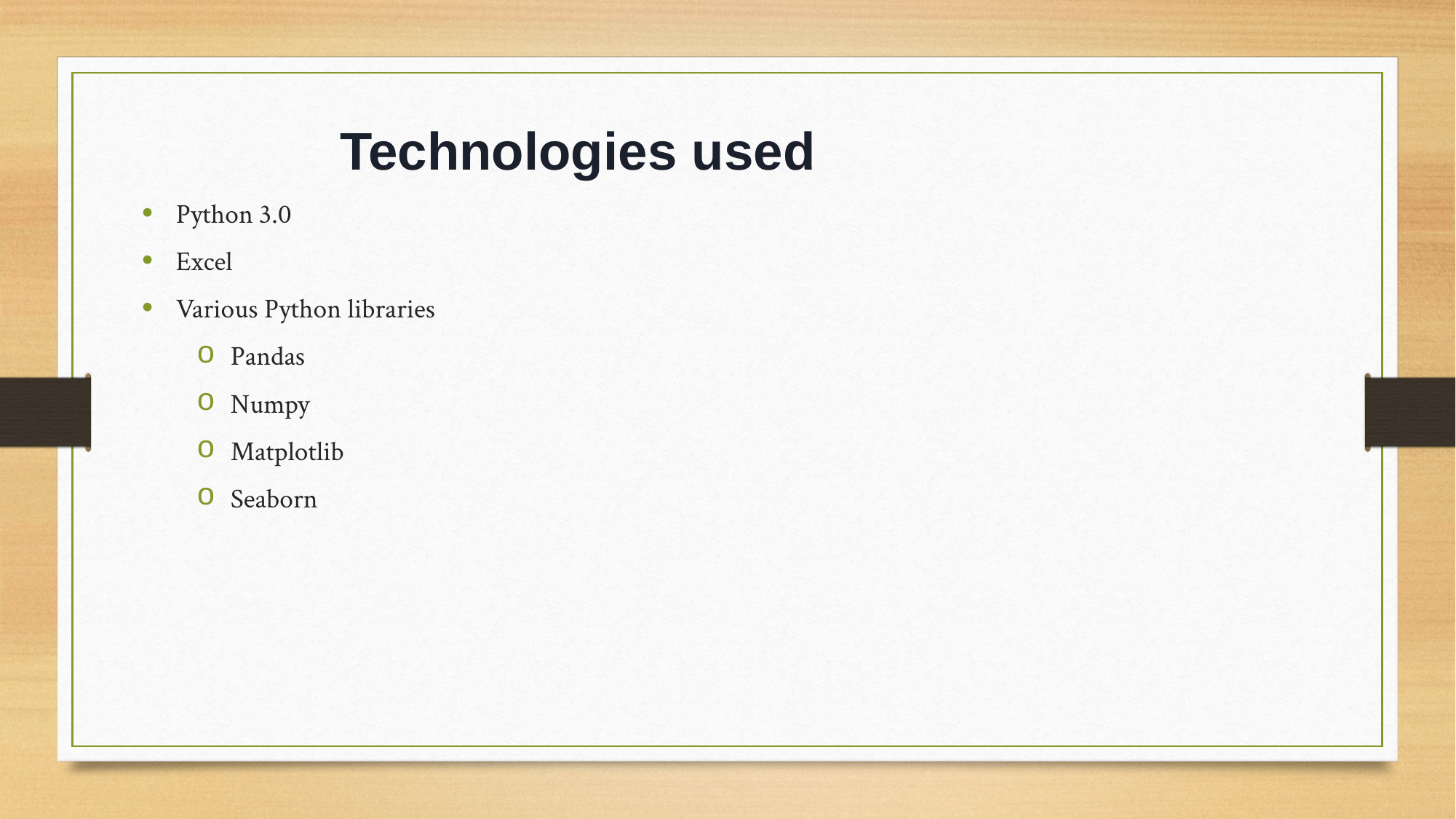

# Technologies used

Python 3.0
Excel
Various Python libraries
Pandas
Numpy
Matplotlib
Seaborn